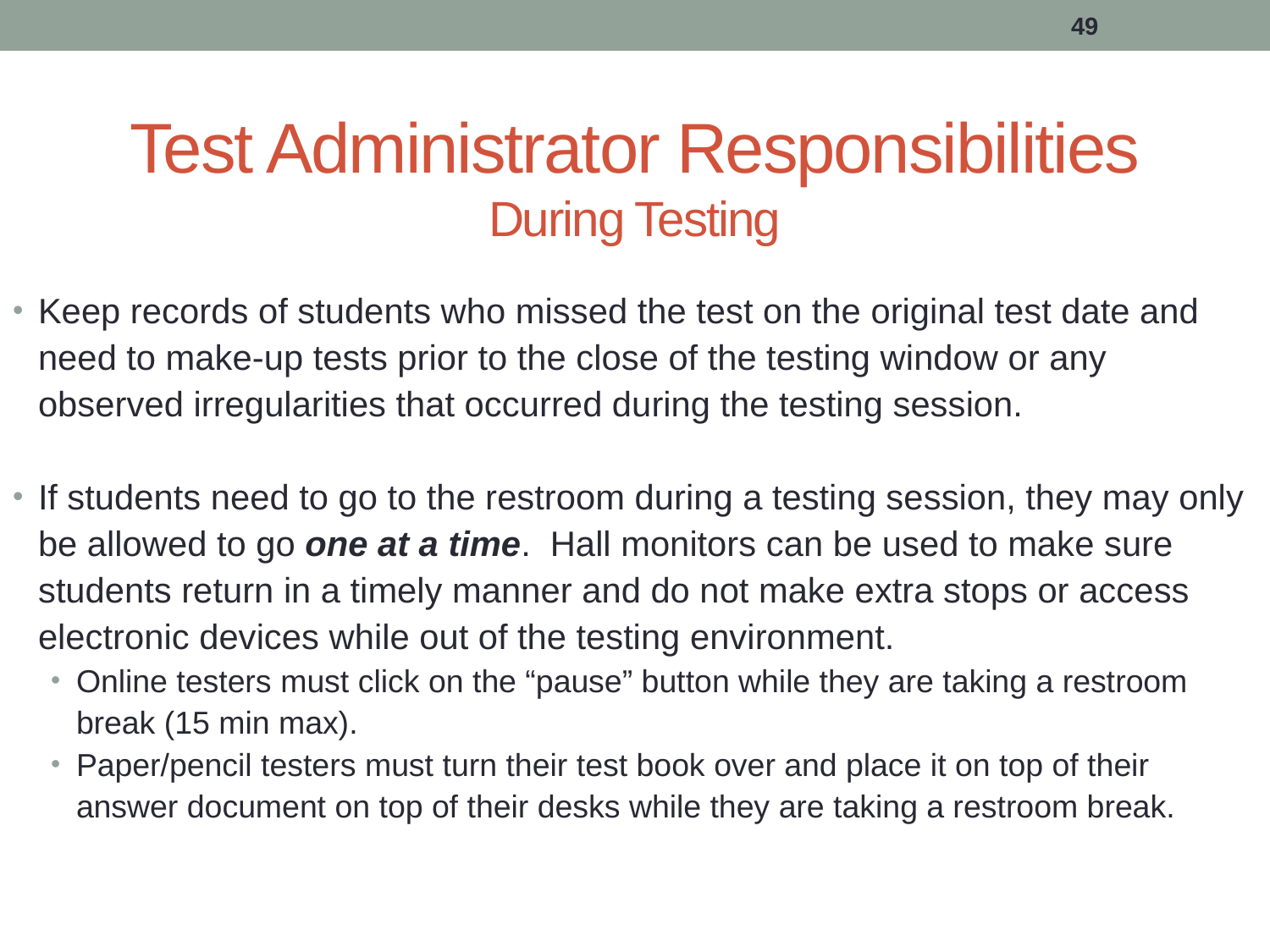

49
# Test Administrator Responsibilities During Testing

Keep records of students who missed the test on the original test date and need to make-up tests prior to the close of the testing window or any observed irregularities that occurred during the testing session.

If students need to go to the restroom during a testing session, they may only be allowed to go one at a time.  Hall monitors can be used to make sure students return in a timely manner and do not make extra stops or access electronic devices while out of the testing environment.
Online testers must click on the “pause” button while they are taking a restroom break (15 min max).
Paper/pencil testers must turn their test book over and place it on top of their answer document on top of their desks while they are taking a restroom break.